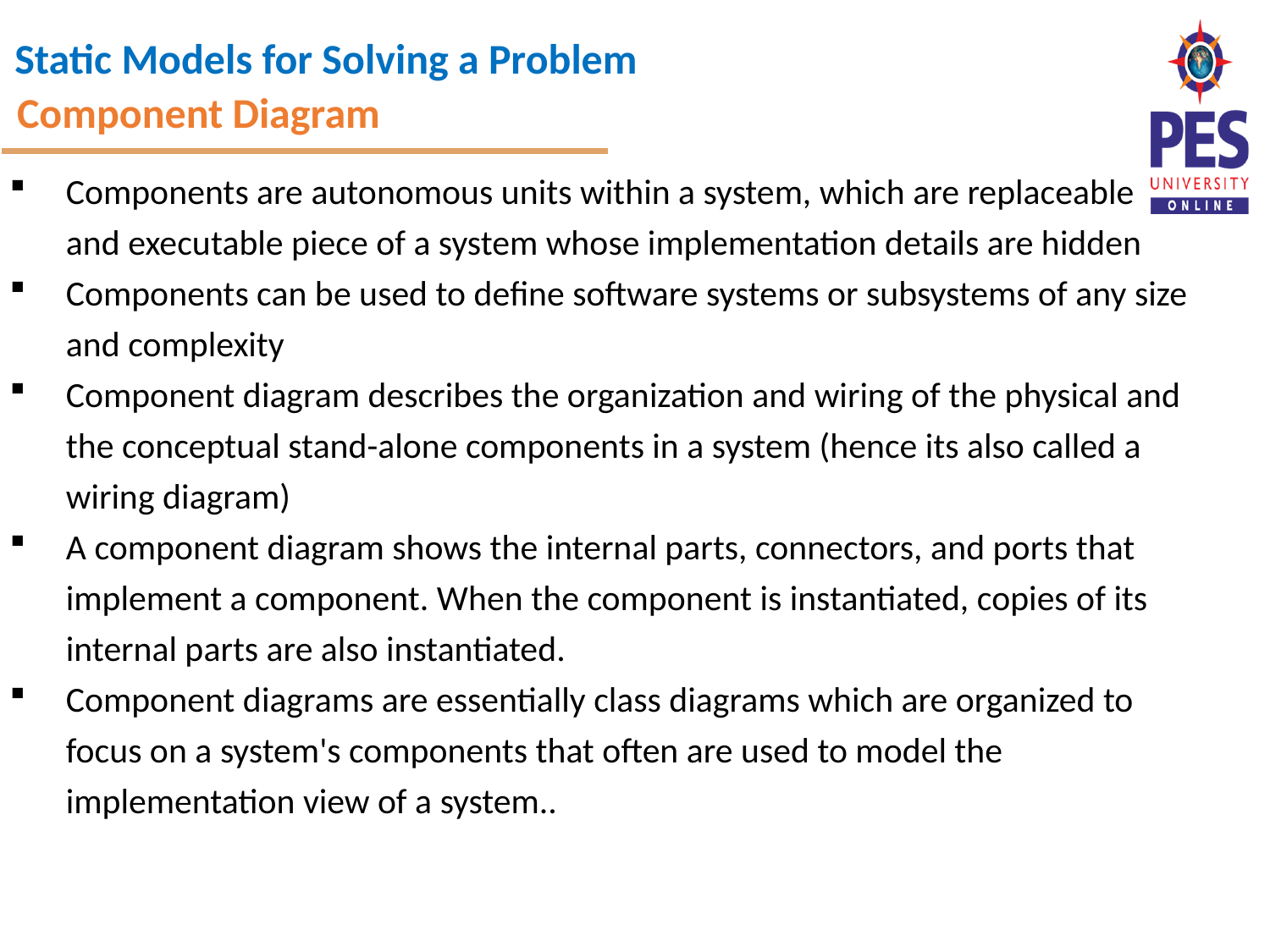

Component Diagram
Components are autonomous units within a system, which are replaceable
and executable piece of a system whose implementation details are hidden
Components can be used to define software systems or subsystems of any size and complexity
Component diagram describes the organization and wiring of the physical and the conceptual stand-alone components in a system (hence its also called a wiring diagram)
A component diagram shows the internal parts, connectors, and ports that implement a component. When the component is instantiated, copies of its internal parts are also instantiated.
Component diagrams are essentially class diagrams which are organized to focus on a system's components that often are used to model the implementation view of a system..